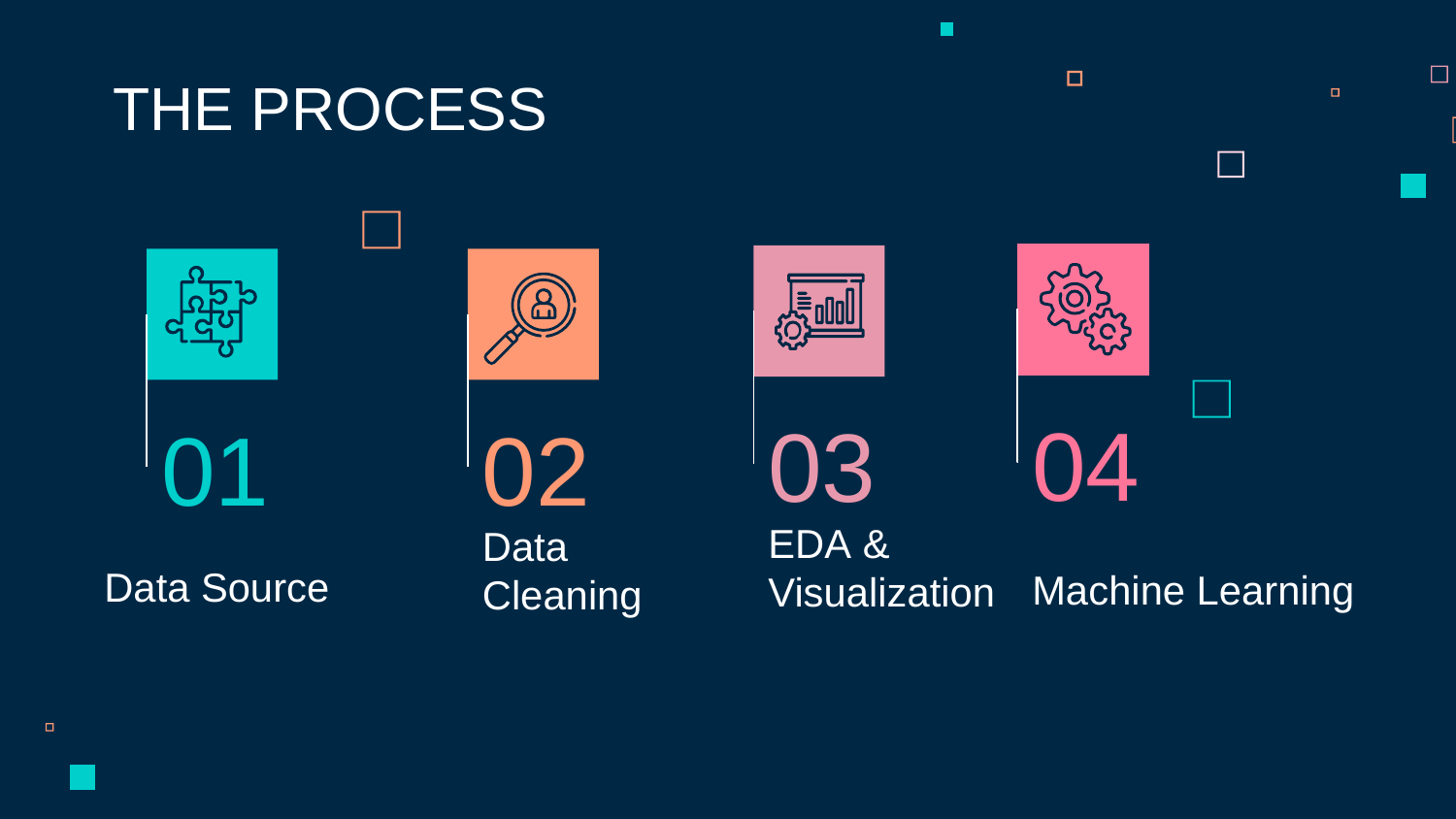

THE PROCESS

04
03
01
02
# Data Source
Machine Learning
EDA &
Visualization
Data Cleaning